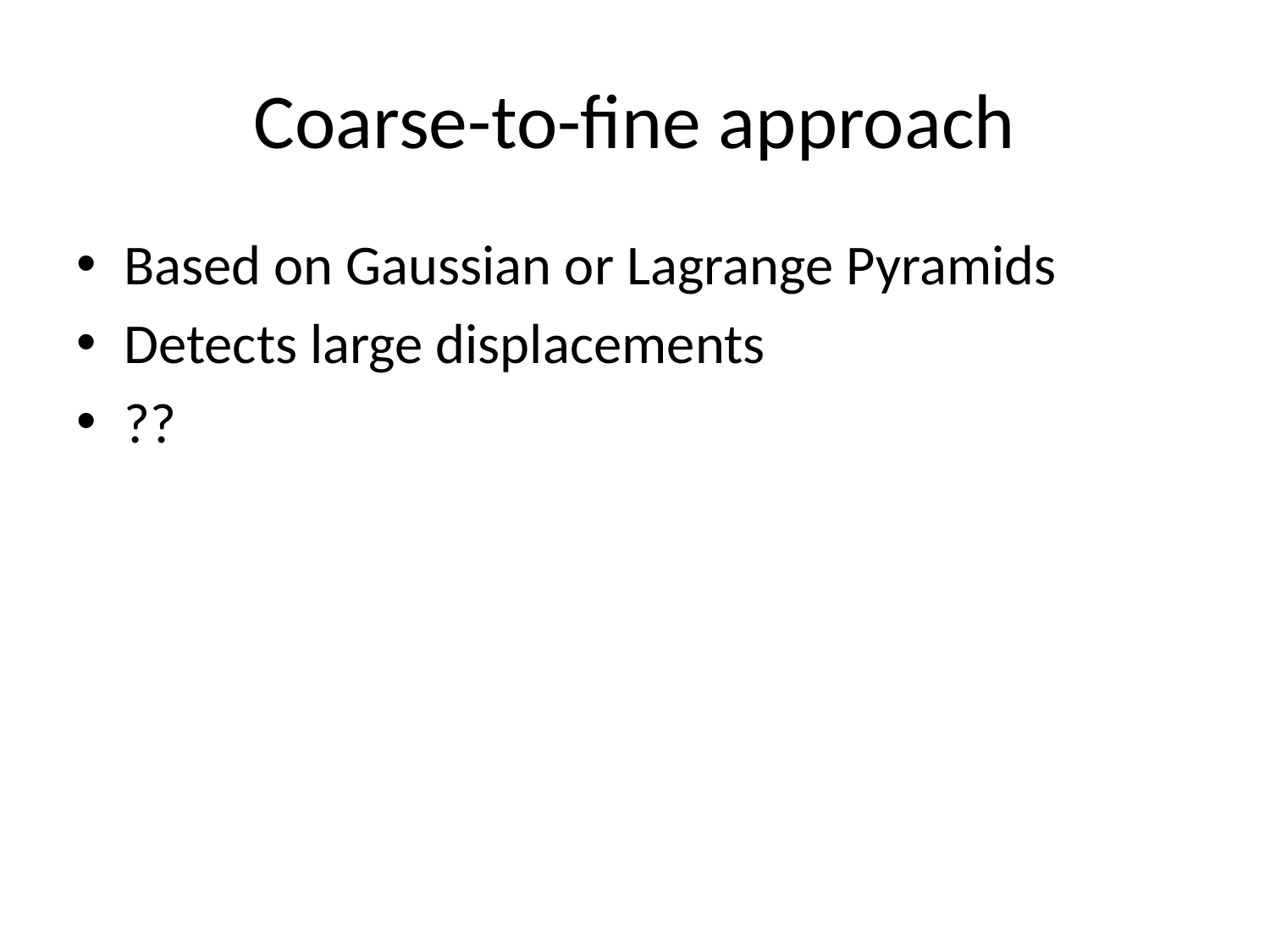

# Coarse-to-fine approach
Based on Gaussian or Lagrange Pyramids
Detects large displacements
??